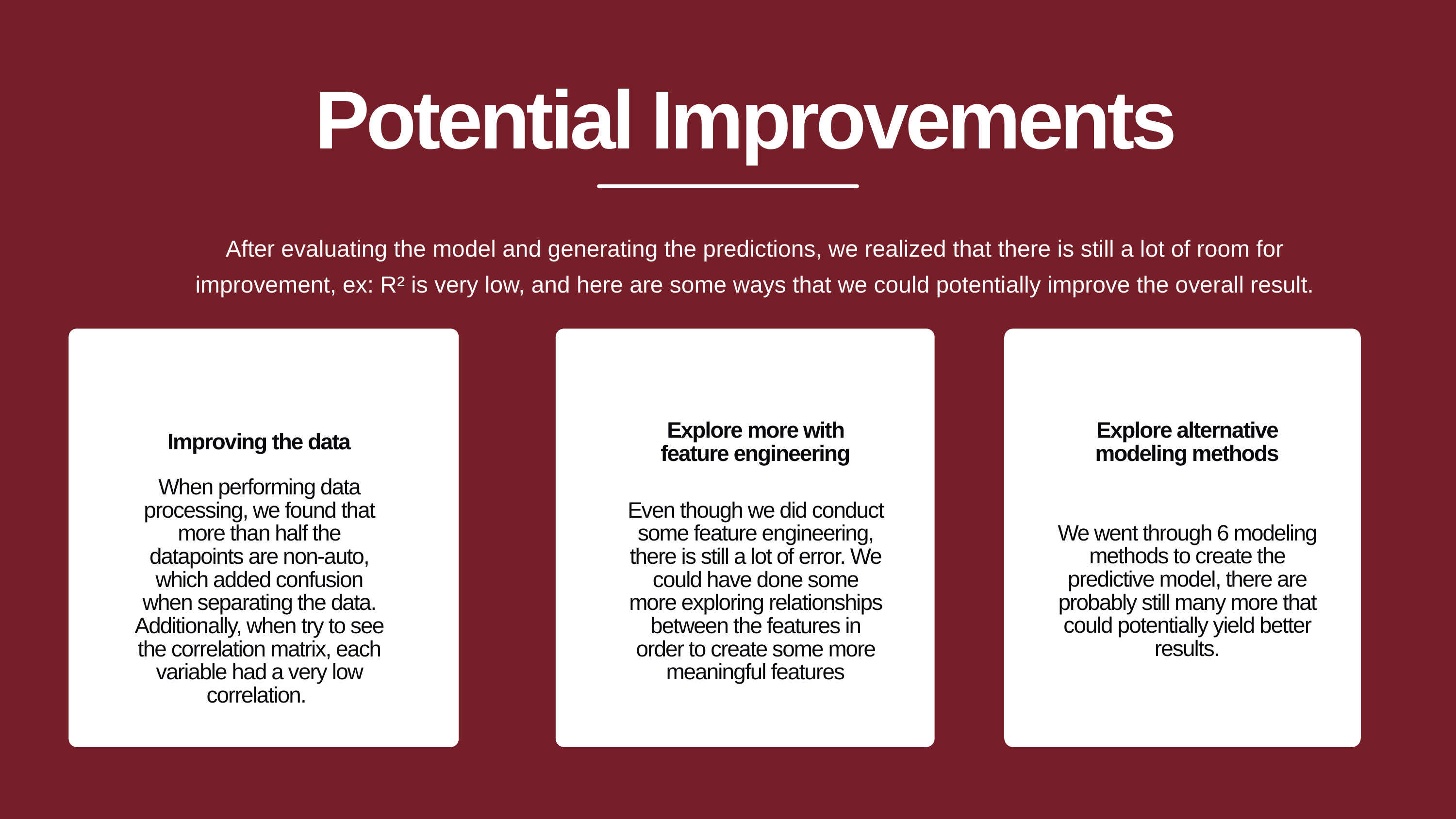

Potential Improvements

After evaluating the model and generating the predictions, we realized that there is still a lot of room for improvement, ex: R² is very low, and here are some ways that we could potentially improve the overall result.

Explore more with feature engineering
Explore alternative modeling methods
Improving the data
When performing data processing, we found that more than half the datapoints are non-auto, which added confusion when separating the data. Additionally, when try to see the correlation matrix, each variable had a very low correlation.
Even though we did conduct some feature engineering, there is still a lot of error. We could have done some more exploring relationships between the features in order to create some more meaningful features
We went through 6 modeling methods to create the predictive model, there are probably still many more that could potentially yield better results.